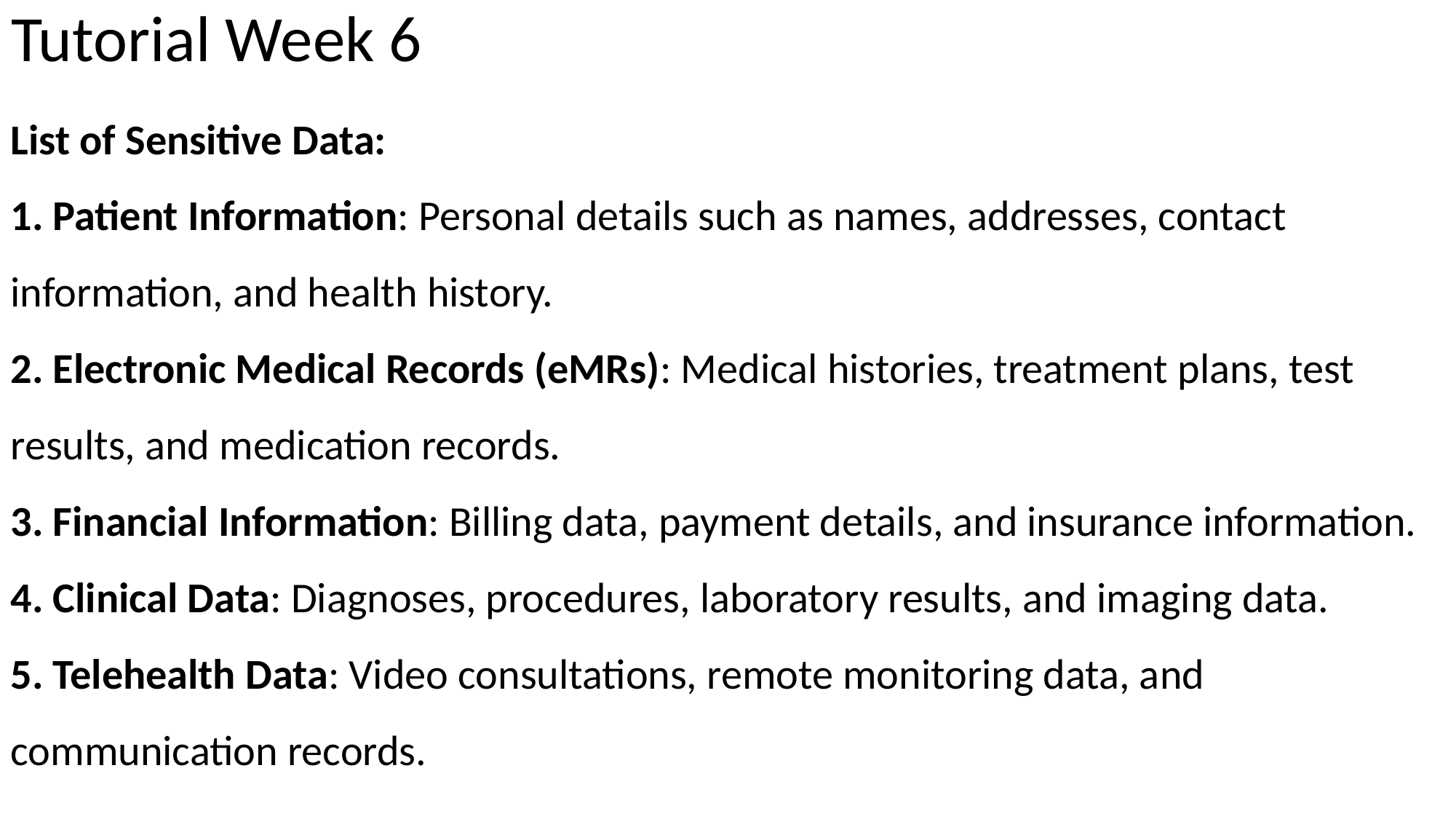

# Tutorial Week 6
List of Sensitive Data:
 Patient Information: Personal details such as names, addresses, contact information, and health history.
 Electronic Medical Records (eMRs): Medical histories, treatment plans, test results, and medication records.
 Financial Information: Billing data, payment details, and insurance information.
 Clinical Data: Diagnoses, procedures, laboratory results, and imaging data.
 Telehealth Data: Video consultations, remote monitoring data, and communication records.